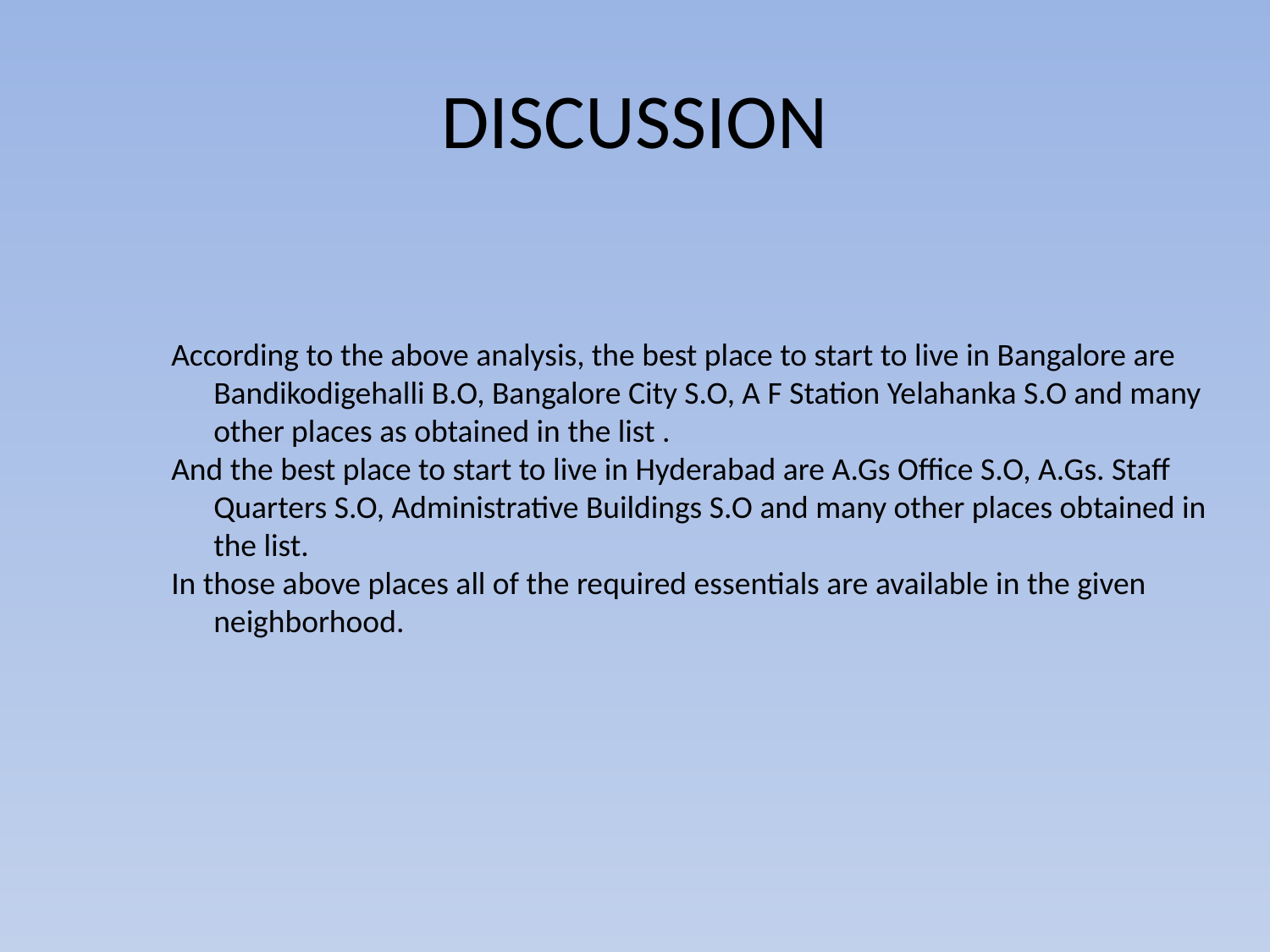

# DISCUSSION
According to the above analysis, the best place to start to live in Bangalore are Bandikodigehalli B.O, Bangalore City S.O, A F Station Yelahanka S.O and many other places as obtained in the list .
And the best place to start to live in Hyderabad are A.Gs Office S.O, A.Gs. Staff Quarters S.O, Administrative Buildings S.O and many other places obtained in the list.
In those above places all of the required essentials are available in the given neighborhood.